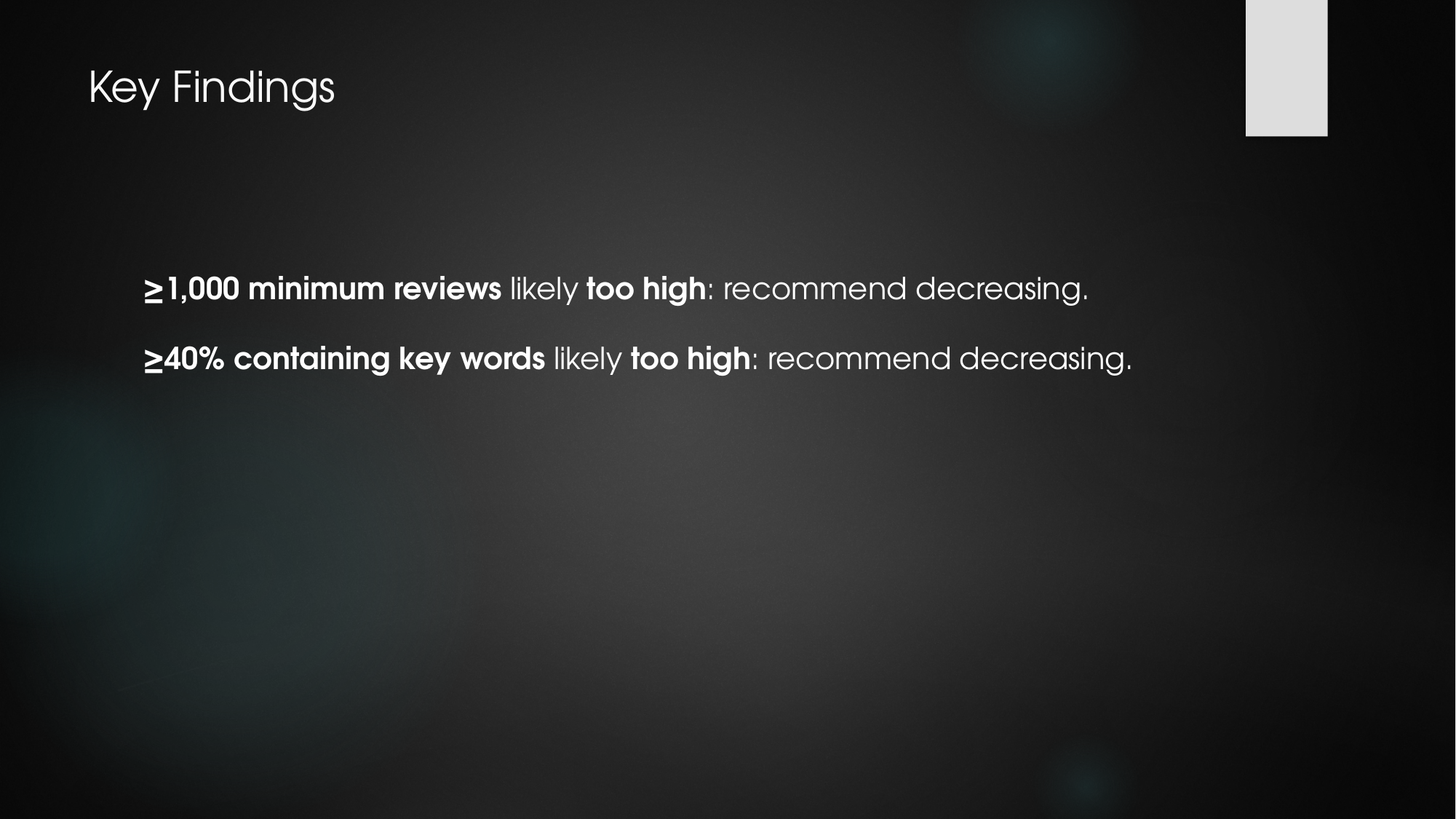

# Key Findings
≥1,000 minimum reviews likely too high: recommend decreasing.
≥40% containing key words likely too high: recommend decreasing.